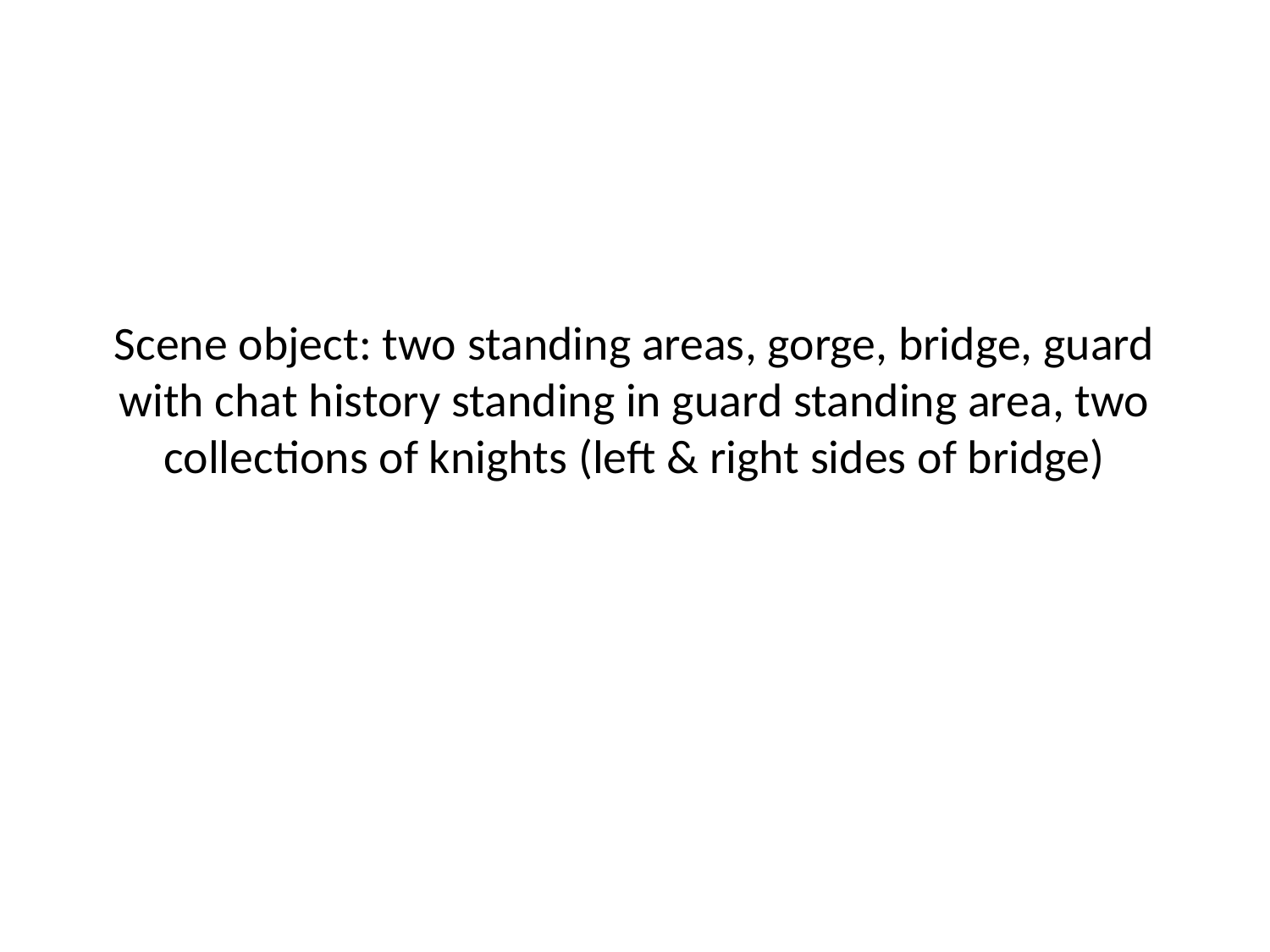

# Scene object: two standing areas, gorge, bridge, guard with chat history standing in guard standing area, two collections of knights (left & right sides of bridge)